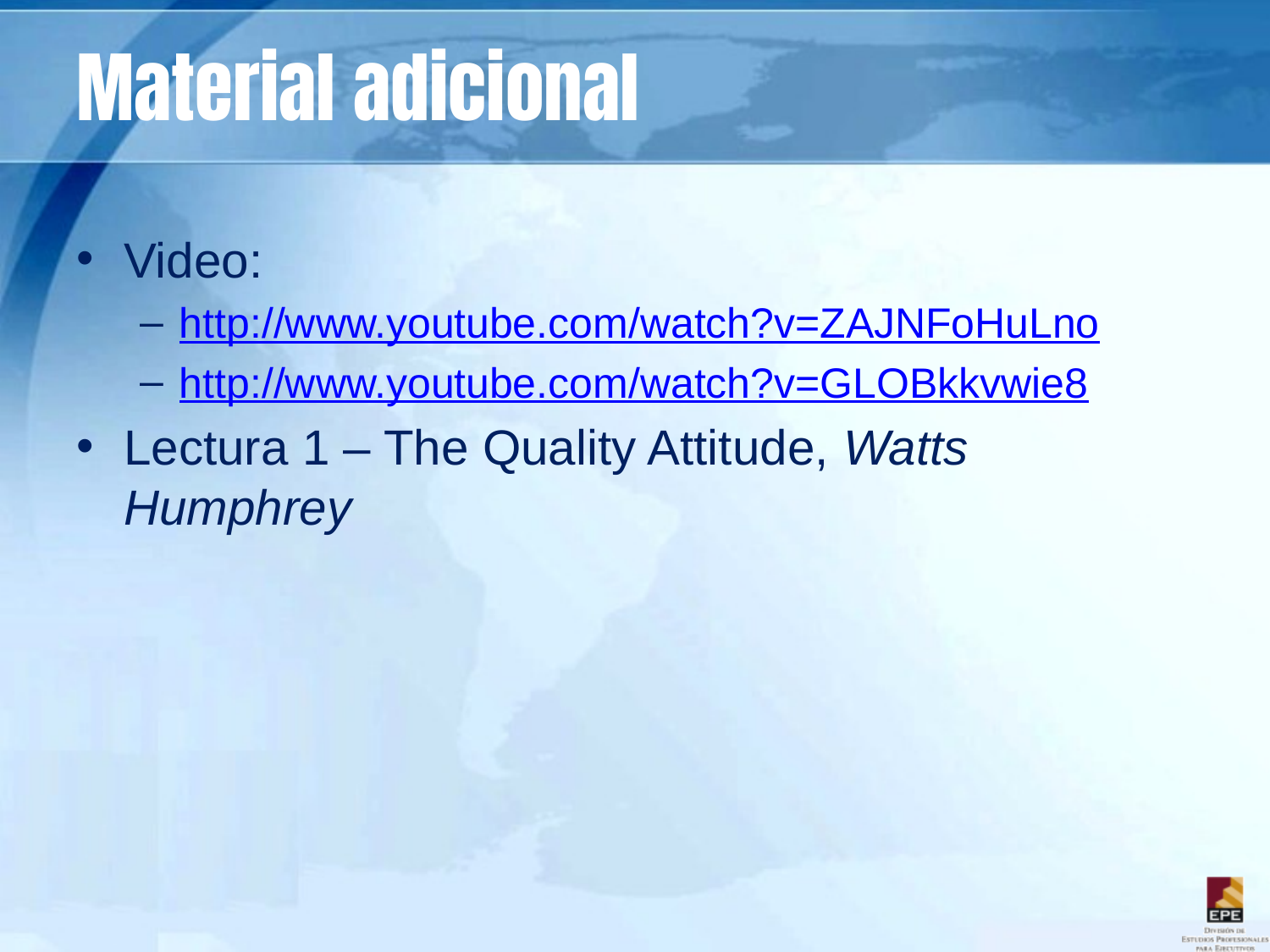

# Material adicional
Video:
http://www.youtube.com/watch?v=ZAJNFoHuLno
http://www.youtube.com/watch?v=GLOBkkvwie8
Lectura 1 – The Quality Attitude, Watts Humphrey